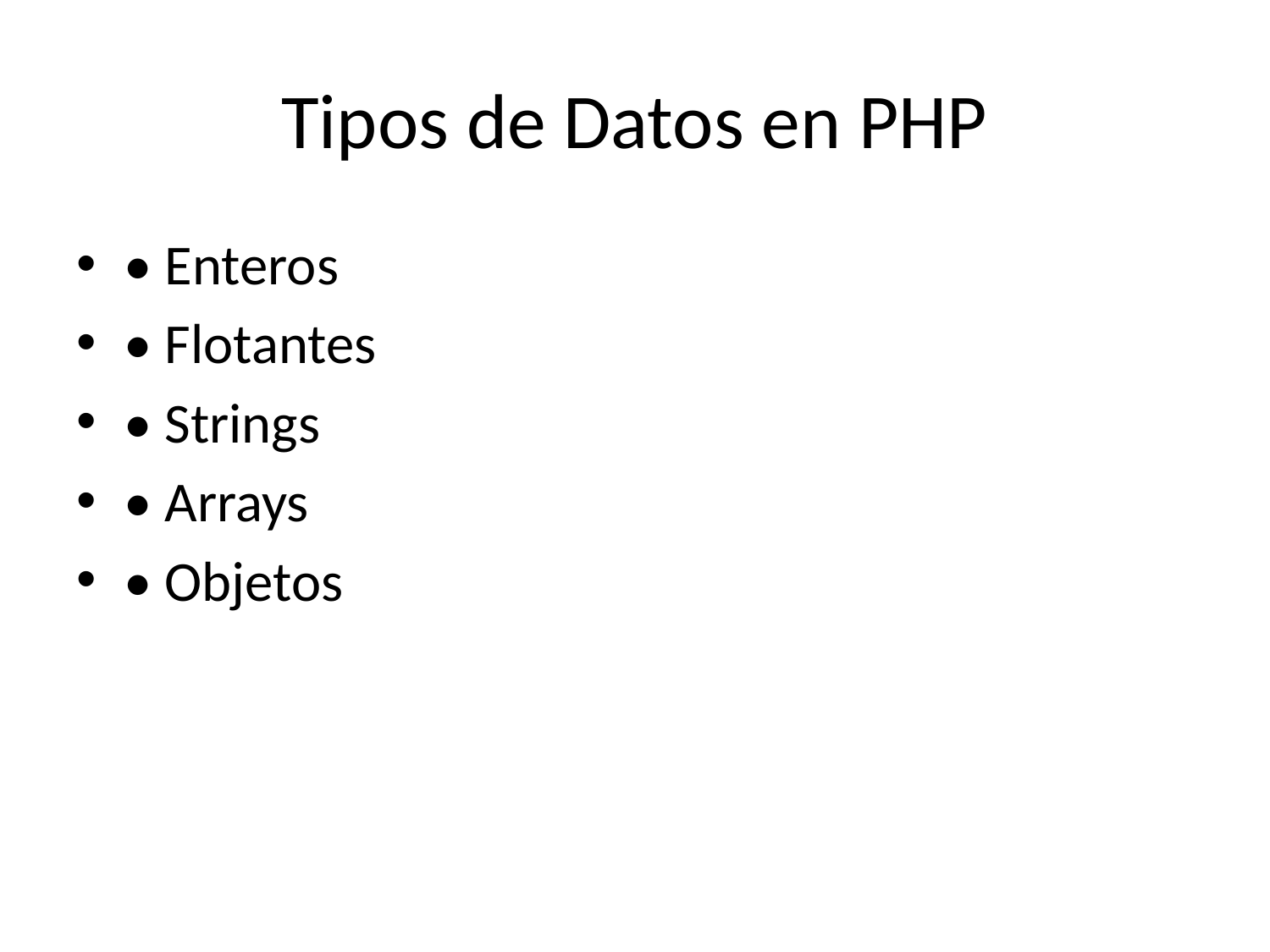

# Tipos de Datos en PHP
• Enteros
• Flotantes
• Strings
• Arrays
• Objetos